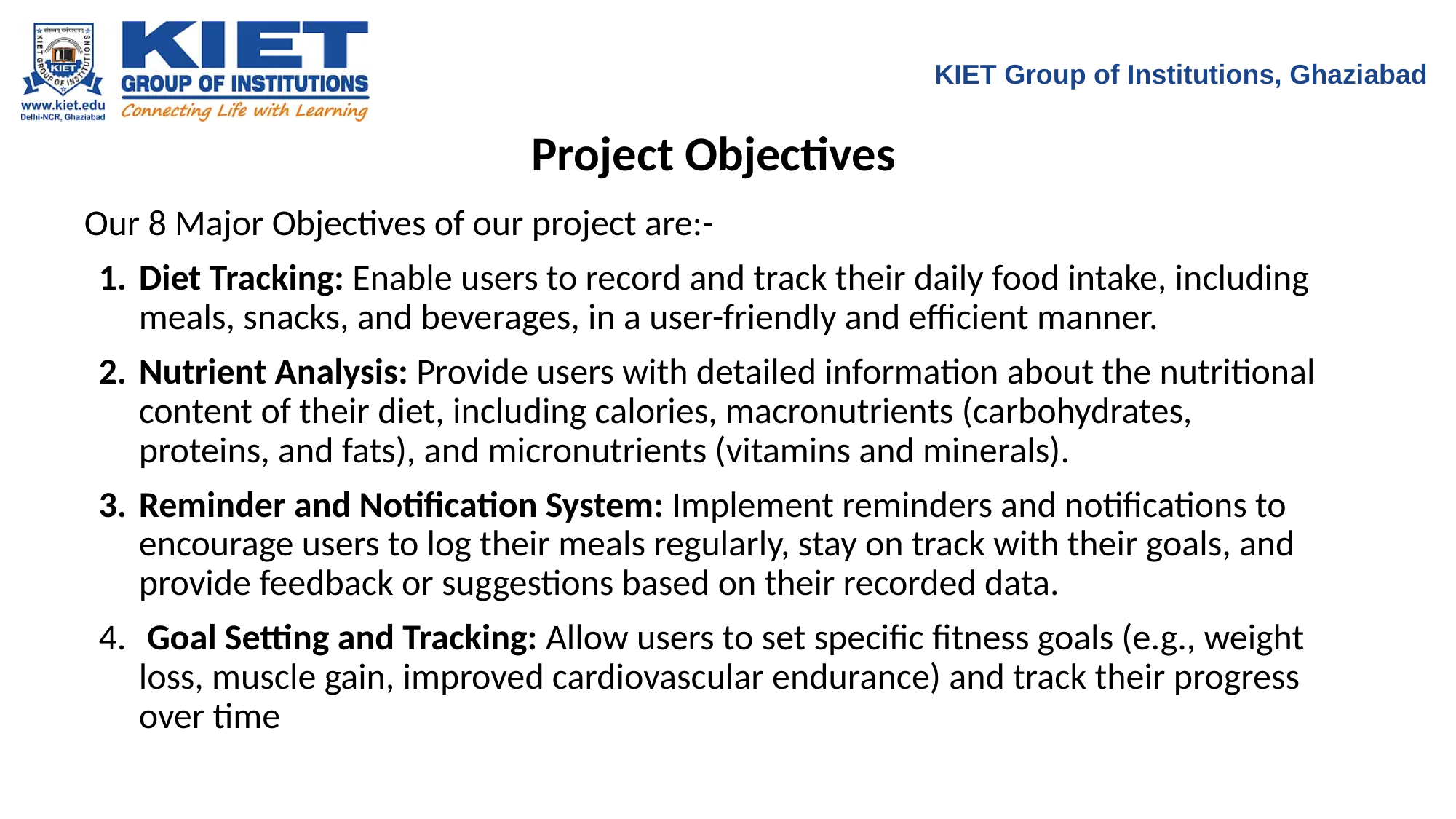

KIET Group of Institutions, Ghaziabad
Project Objectives
Our 8 Major Objectives of our project are:-
Diet Tracking: Enable users to record and track their daily food intake, including meals, snacks, and beverages, in a user-friendly and efficient manner.
Nutrient Analysis: Provide users with detailed information about the nutritional content of their diet, including calories, macronutrients (carbohydrates, proteins, and fats), and micronutrients (vitamins and minerals).
Reminder and Notification System: Implement reminders and notifications to encourage users to log their meals regularly, stay on track with their goals, and provide feedback or suggestions based on their recorded data.
 Goal Setting and Tracking: Allow users to set specific fitness goals (e.g., weight   loss, muscle gain, improved cardiovascular endurance) and track their progress over time